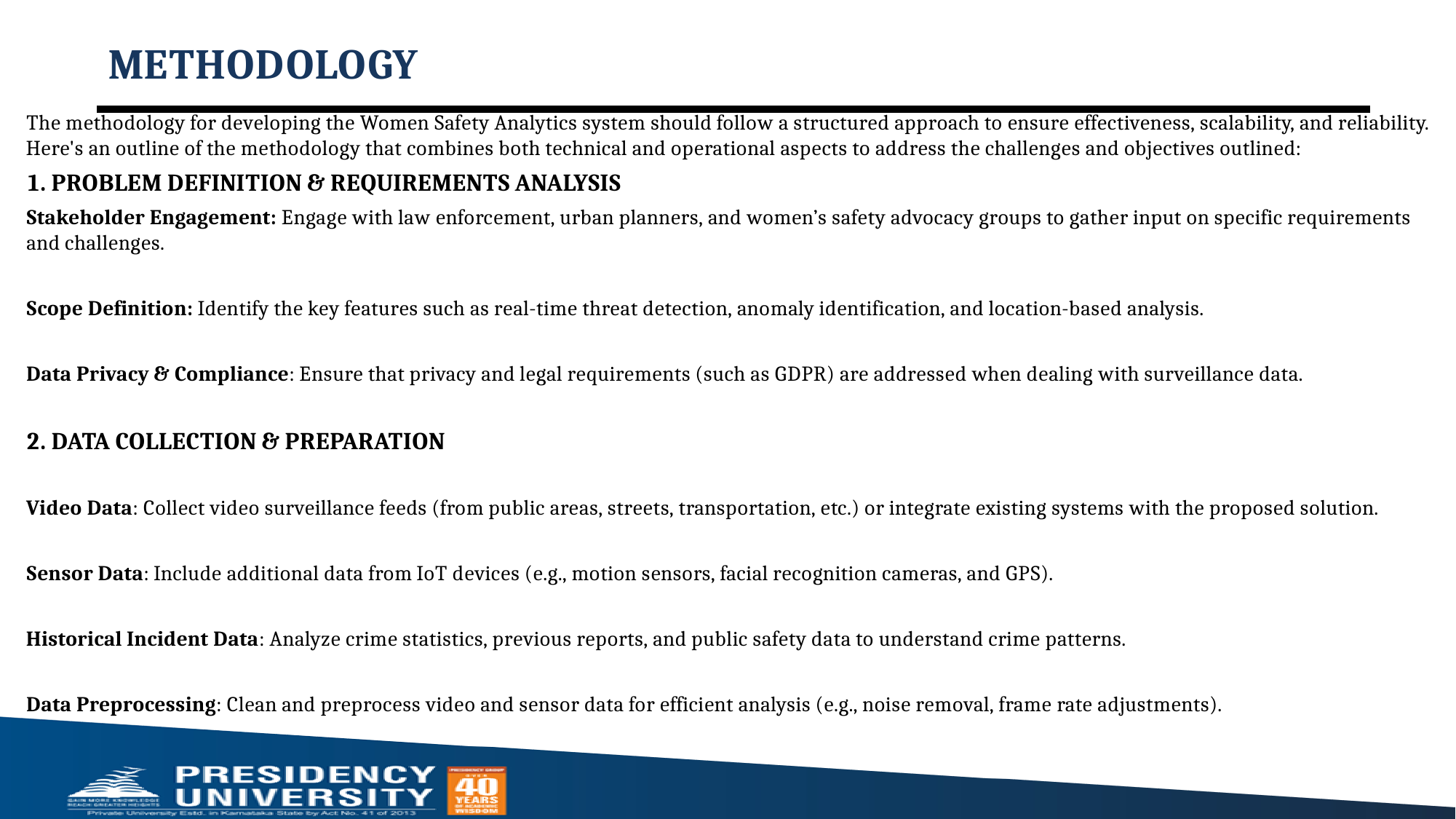

# METHODOLOGY
The methodology for developing the Women Safety Analytics system should follow a structured approach to ensure effectiveness, scalability, and reliability. Here's an outline of the methodology that combines both technical and operational aspects to address the challenges and objectives outlined:
1. PROBLEM DEFINITION & REQUIREMENTS ANALYSIS
Stakeholder Engagement: Engage with law enforcement, urban planners, and women’s safety advocacy groups to gather input on specific requirements and challenges.

Scope Definition: Identify the key features such as real-time threat detection, anomaly identification, and location-based analysis.

Data Privacy & Compliance: Ensure that privacy and legal requirements (such as GDPR) are addressed when dealing with surveillance data.

2. DATA COLLECTION & PREPARATION

Video Data: Collect video surveillance feeds (from public areas, streets, transportation, etc.) or integrate existing systems with the proposed solution.

Sensor Data: Include additional data from IoT devices (e.g., motion sensors, facial recognition cameras, and GPS).

Historical Incident Data: Analyze crime statistics, previous reports, and public safety data to understand crime patterns.

Data Preprocessing: Clean and preprocess video and sensor data for efficient analysis (e.g., noise removal, frame rate adjustments).